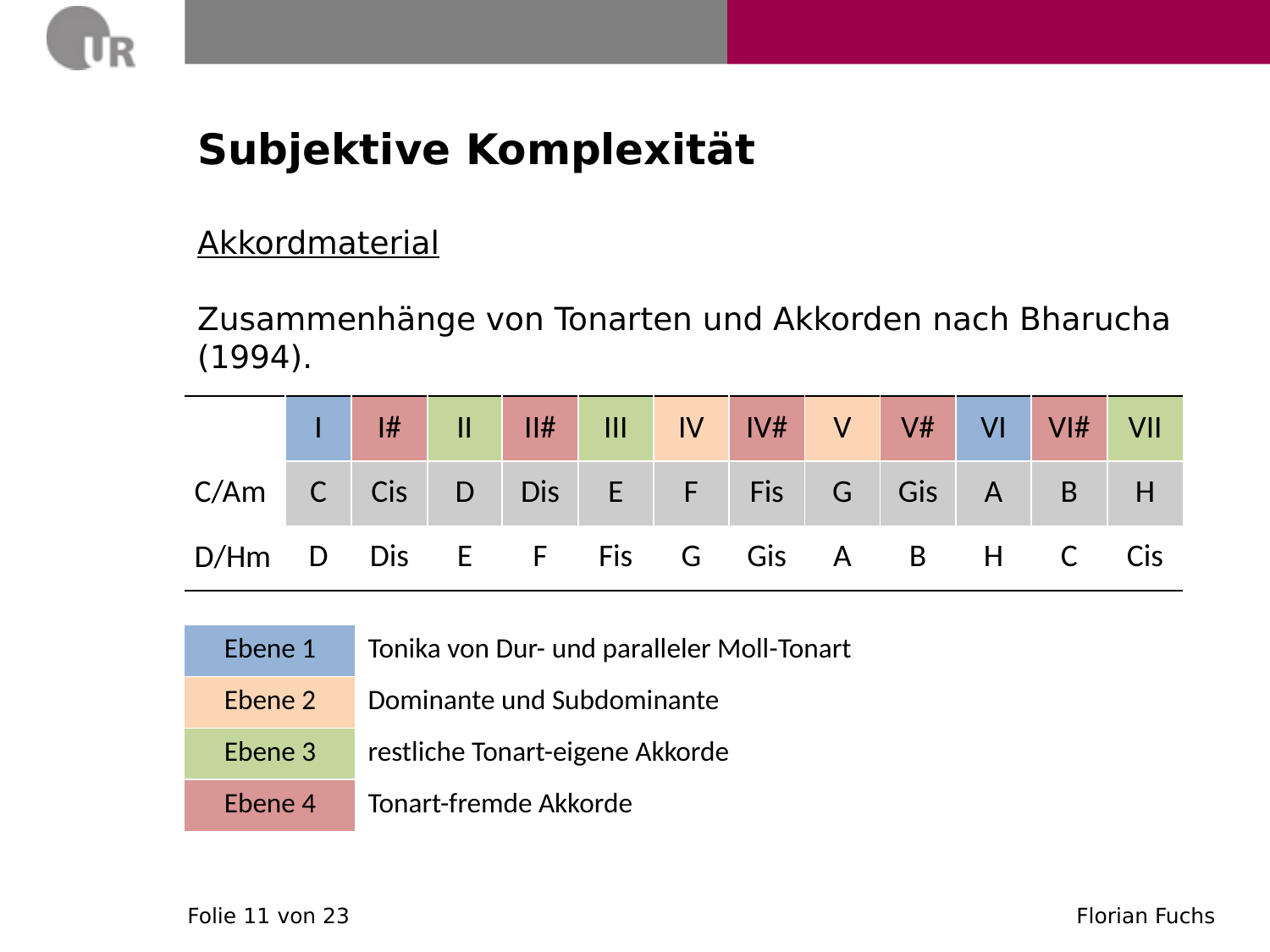

# Subjektive Komplexität
Akkordmaterial

Zusammenhänge von Tonarten und Akkorden nach Bharucha (1994).
|  | I | I# | II | II# | III | IV | IV# | V | V# | VI | VI# | VII |
| --- | --- | --- | --- | --- | --- | --- | --- | --- | --- | --- | --- | --- |
| C/Am | C | Cis | D | Dis | E | F | Fis | G | Gis | A | B | H |
| D/Hm | D | Dis | E | F | Fis | G | Gis | A | B | H | C | Cis |
| Ebene 1 | Tonika von Dur- und paralleler Moll-Tonart |
| --- | --- |
| Ebene 2 | Dominante und Subdominante |
| Ebene 3 | restliche Tonart-eigene Akkorde |
| Ebene 4 | Tonart-fremde Akkorde |